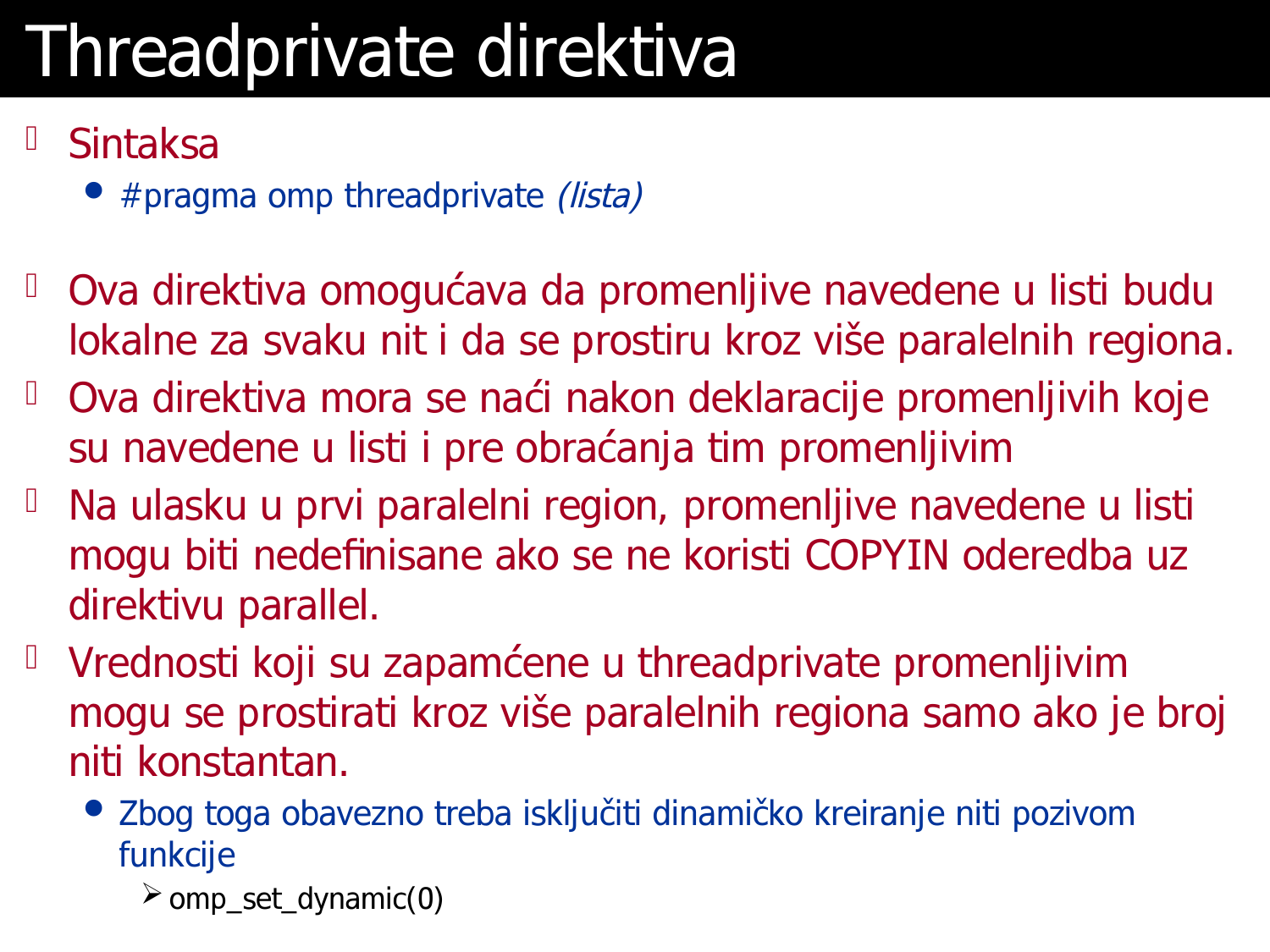

# Threadprivate direktiva
Sintaksa
#pragma omp threadprivate (lista)
Ova direktiva omogućava da promenljive navedene u listi budu lokalne za svaku nit i da se prostiru kroz više paralelnih regiona.
Ova direktiva mora se naći nakon deklaracije promenljivih koje su navedene u listi i pre obraćanja tim promenljivim
Na ulasku u prvi paralelni region, promenljive navedene u listi mogu biti nedefinisane ako se ne koristi COPYIN oderedba uz direktivu parallel.
Vrednosti koji su zapamćene u threadprivate promenljivim mogu se prostirati kroz više paralelnih regiona samo ako je broj niti konstantan.
Zbog toga obavezno treba isključiti dinamičko kreiranje niti pozivom funkcije
omp_set_dynamic(0)